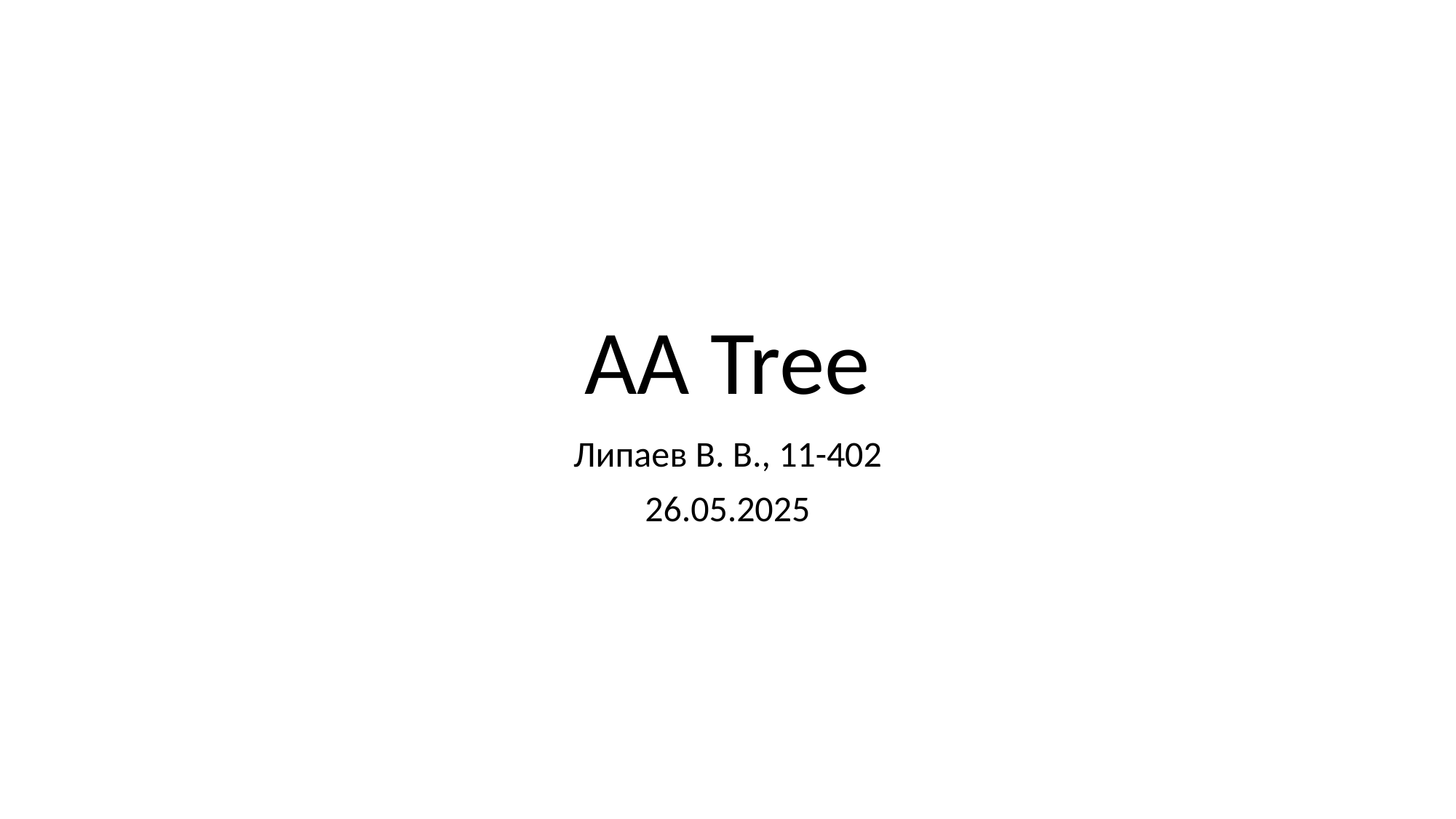

# AA Tree
Липаев В. В., 11-402
26.05.2025